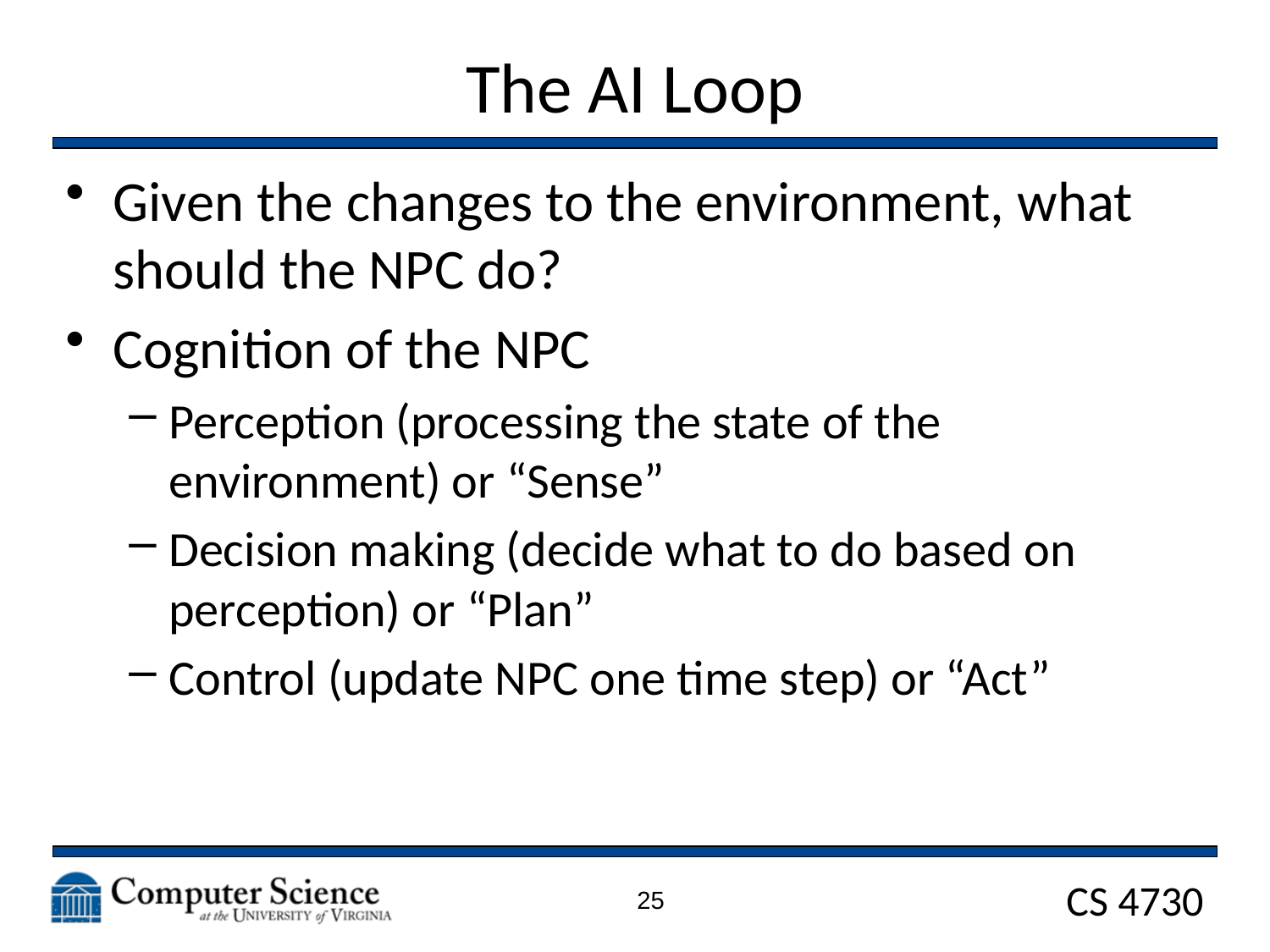

# The AI Loop
Given the changes to the environment, what should the NPC do?
Cognition of the NPC
Perception (processing the state of the environment) or “Sense”
Decision making (decide what to do based on perception) or “Plan”
Control (update NPC one time step) or “Act”
25